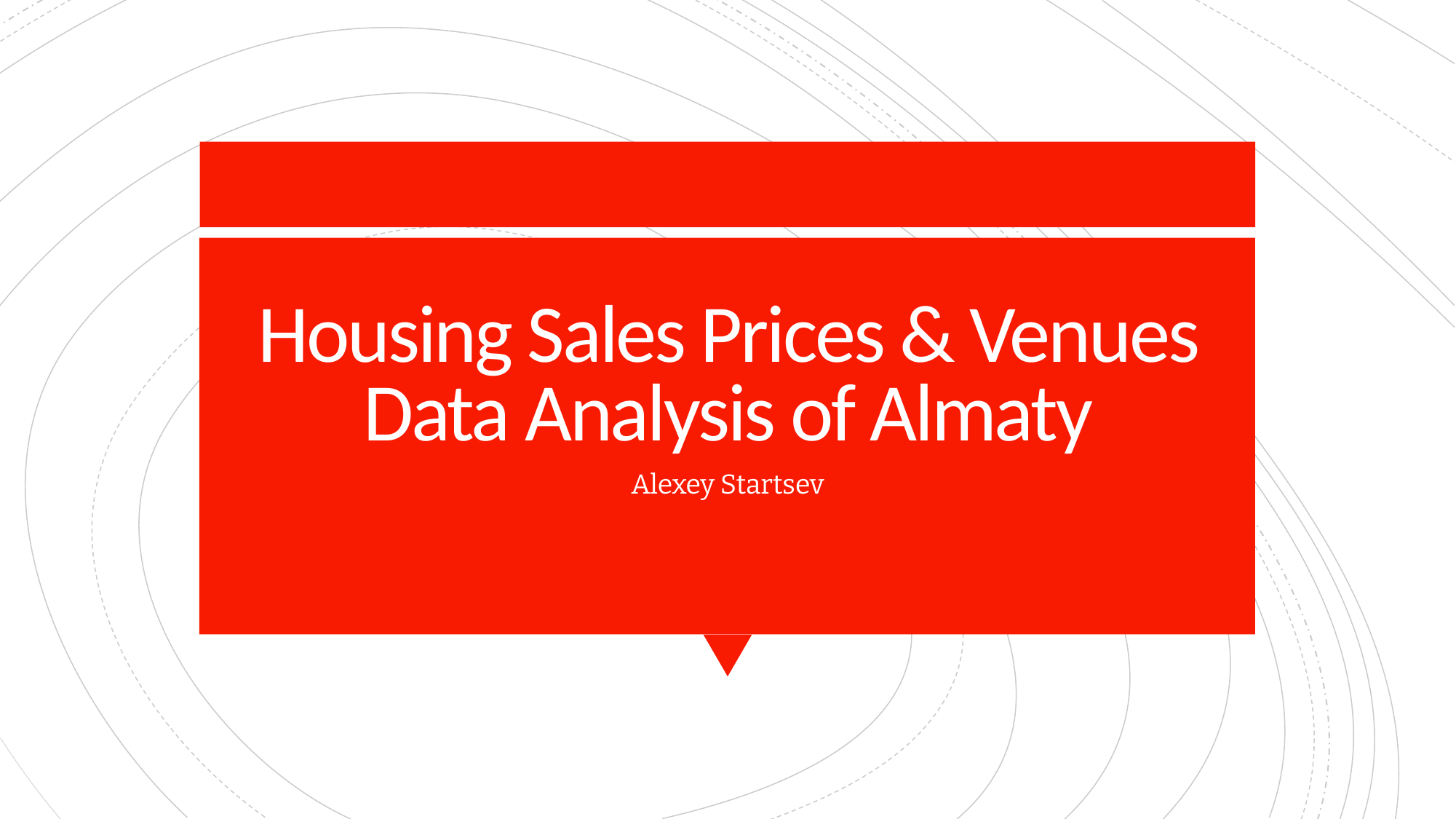

# Housing Sales Prices & Venues Data Analysis of Almaty
Alexey Startsev